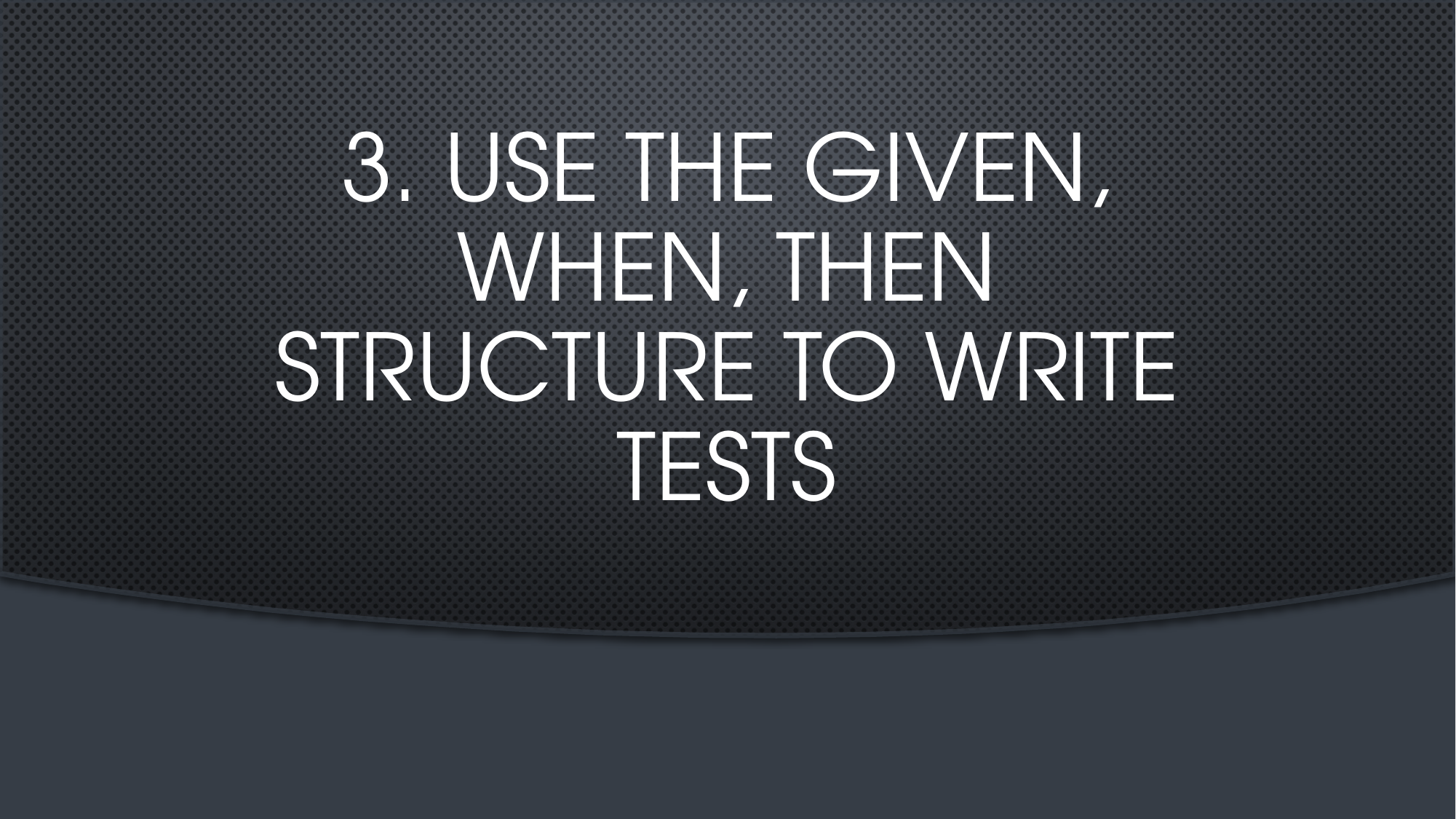

# 3. Use the given, when, then structure to write tests